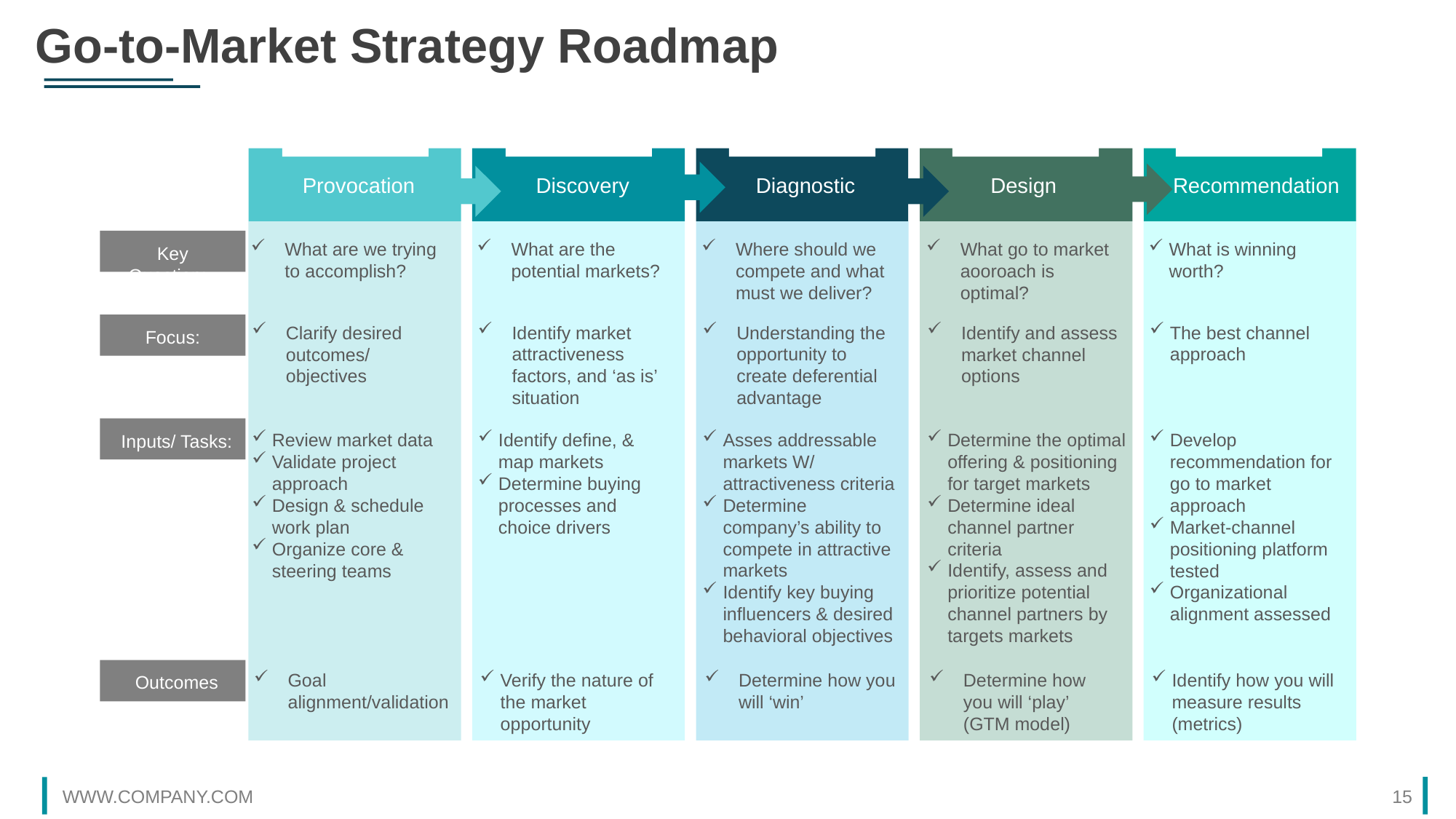

Go-to-Market Strategy Roadmap

Provocation

Discovery

Diagnostic

Design

Recommendation

Key Question:

Focus:

Inputs/ Tasks:

Outcomes
What are we trying to accomplish?
Clarify desired outcomes/ objectives
Review market data
Validate project approach
Design & schedule work plan
Organize core & steering teams
Goal alignment/validation
What are the potential markets?
Identify market attractiveness factors, and ‘as is’ situation
Identify define, & map markets
Determine buying processes and choice drivers
Verify the nature of the market opportunity
Where should we compete and what must we deliver?
Understanding the opportunity to create deferential advantage
Asses addressable markets W/ attractiveness criteria
Determine company’s ability to compete in attractive markets
Identify key buying influencers & desired behavioral objectives
Determine how you will ‘win’
What go to market aooroach is optimal?
Identify and assess market channel options
Determine the optimal offering & positioning for target markets
Determine ideal channel partner criteria
Identify, assess and prioritize potential channel partners by targets markets
Determine how you will ‘play’ (GTM model)
What is winning worth?
The best channel approach
Develop recommendation for go to market approach
Market-channel positioning platform tested
Organizational alignment assessed
Identify how you will measure results (metrics)
WWW.COMPANY.COM
15